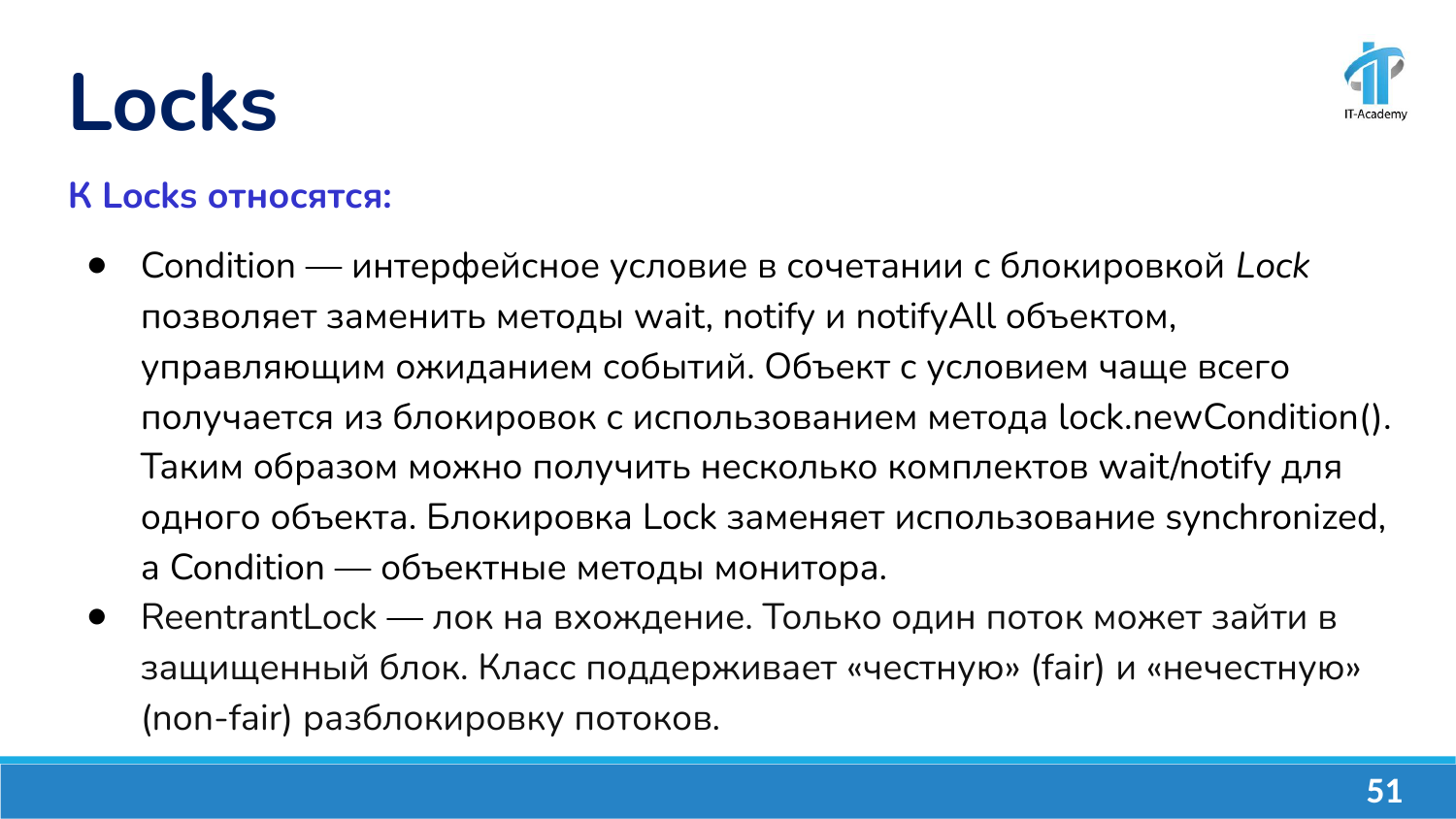

Locks
К Locks относятся:
Condition — интерфейсное условие в сочетании с блокировкой Lock позволяет заменить методы wait, notify и notifyAll объектом, управляющим ожиданием событий. Объект с условием чаще всего получается из блокировок с использованием метода lock.newCondition(). Таким образом можно получить несколько комплектов wait/notify для одного объекта. Блокировка Lock заменяет использование synchronized, а Condition — объектные методы монитора.
ReentrantLock — лок на вхождение. Только один поток может зайти в защищенный блок. Класс поддерживает «честную» (fair) и «нечестную» (non-fair) разблокировку потоков.
51